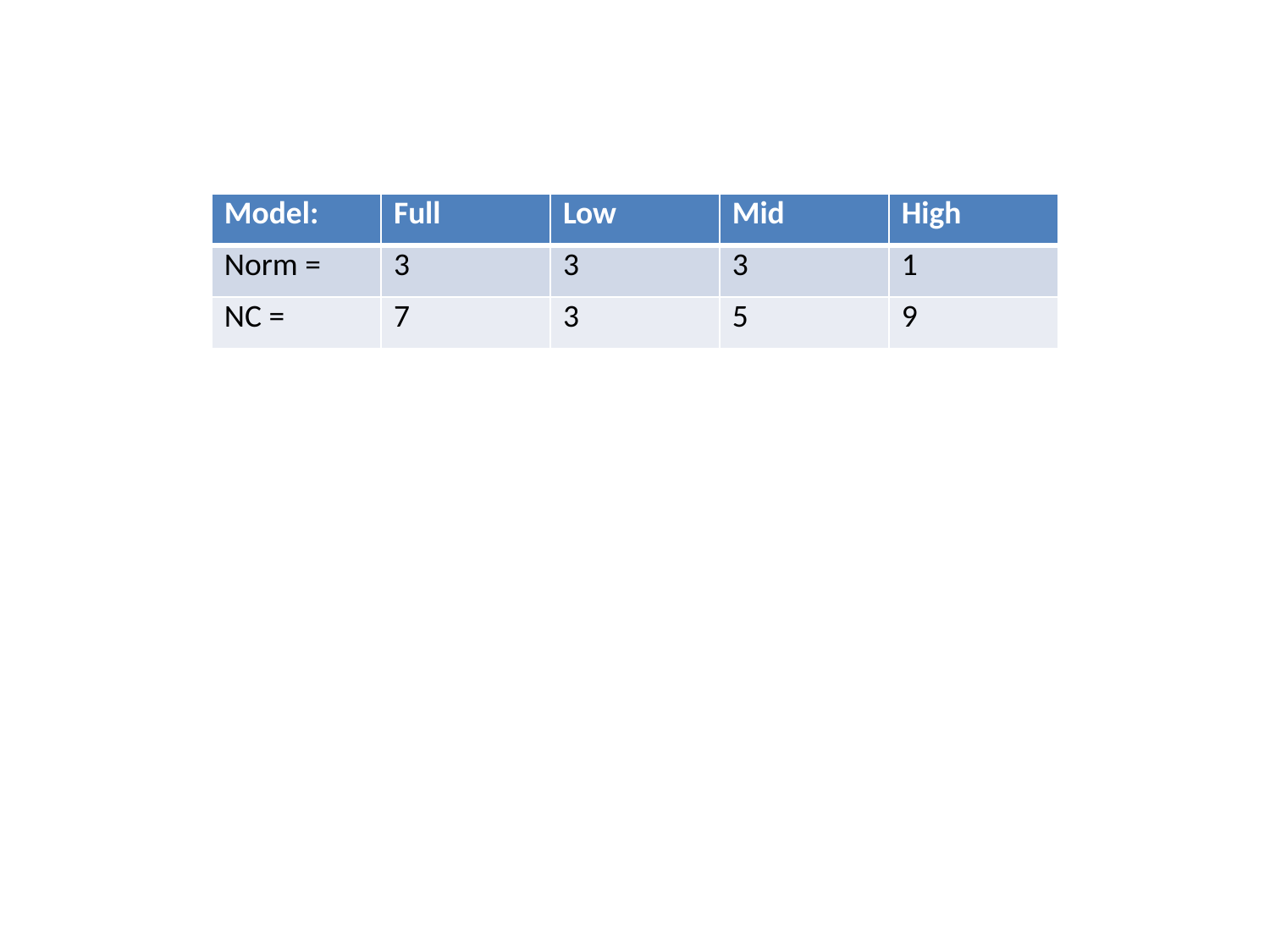

| Model: | Full | Low | Mid | High |
| --- | --- | --- | --- | --- |
| Norm = | 3 | 3 | 3 | 1 |
| NC = | 7 | 3 | 5 | 9 |